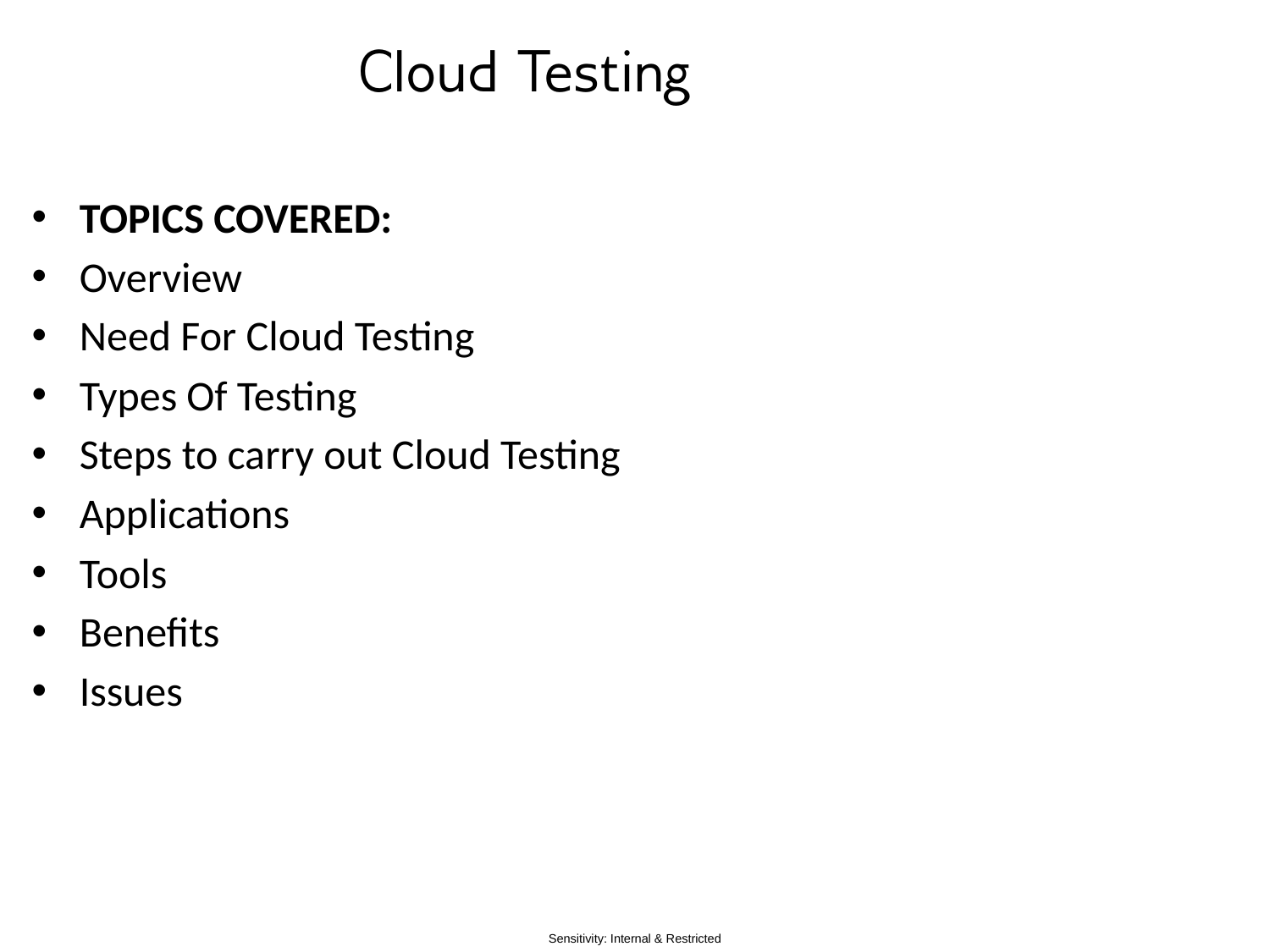

# Cloud Testing
TOPICS COVERED:
Overview
Need For Cloud Testing
Types Of Testing
Steps to carry out Cloud Testing
Applications
Tools
Benefits
Issues